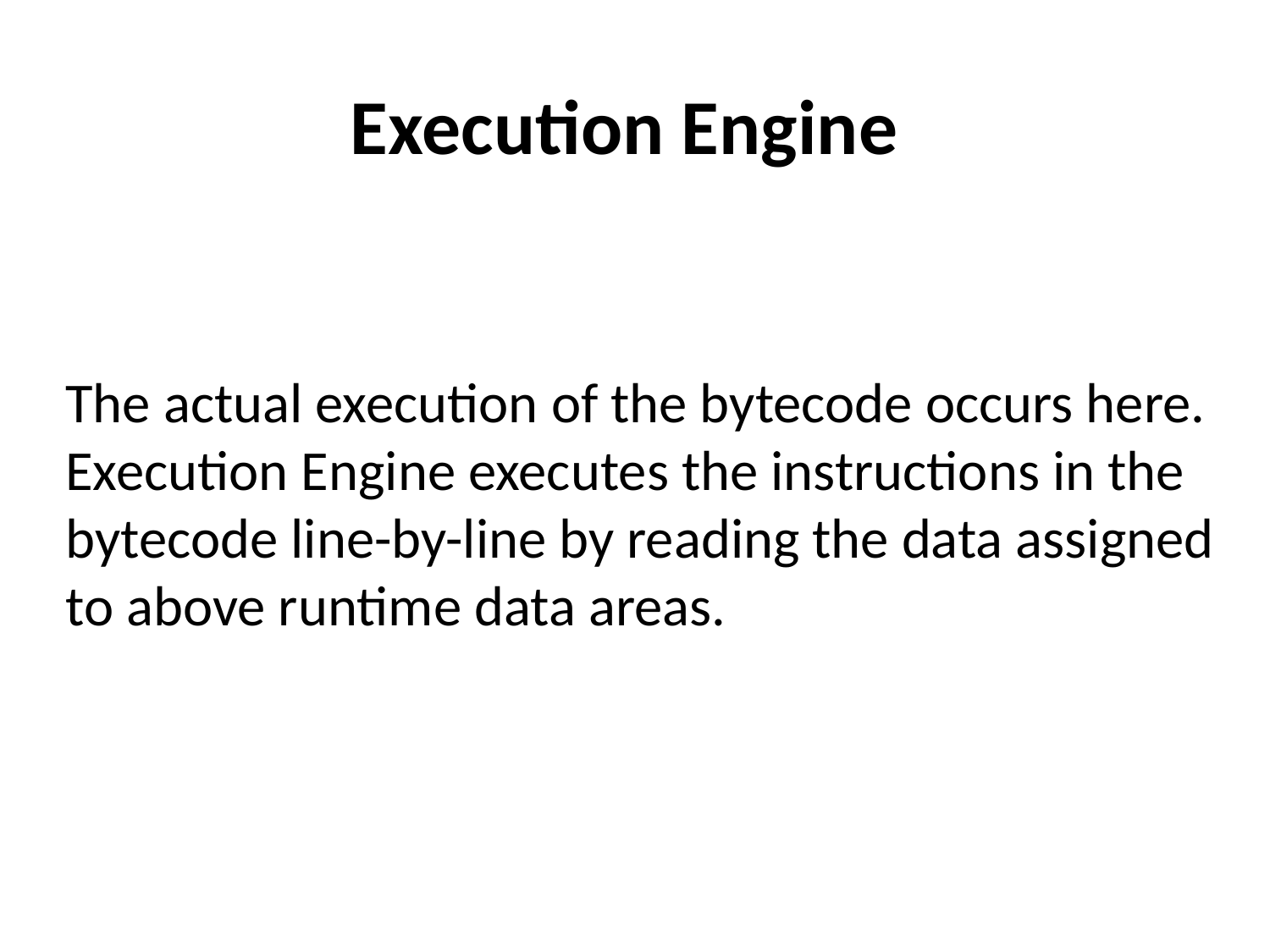

# Execution Engine
The actual execution of the bytecode occurs here. Execution Engine executes the instructions in the bytecode line-by-line by reading the data assigned to above runtime data areas.